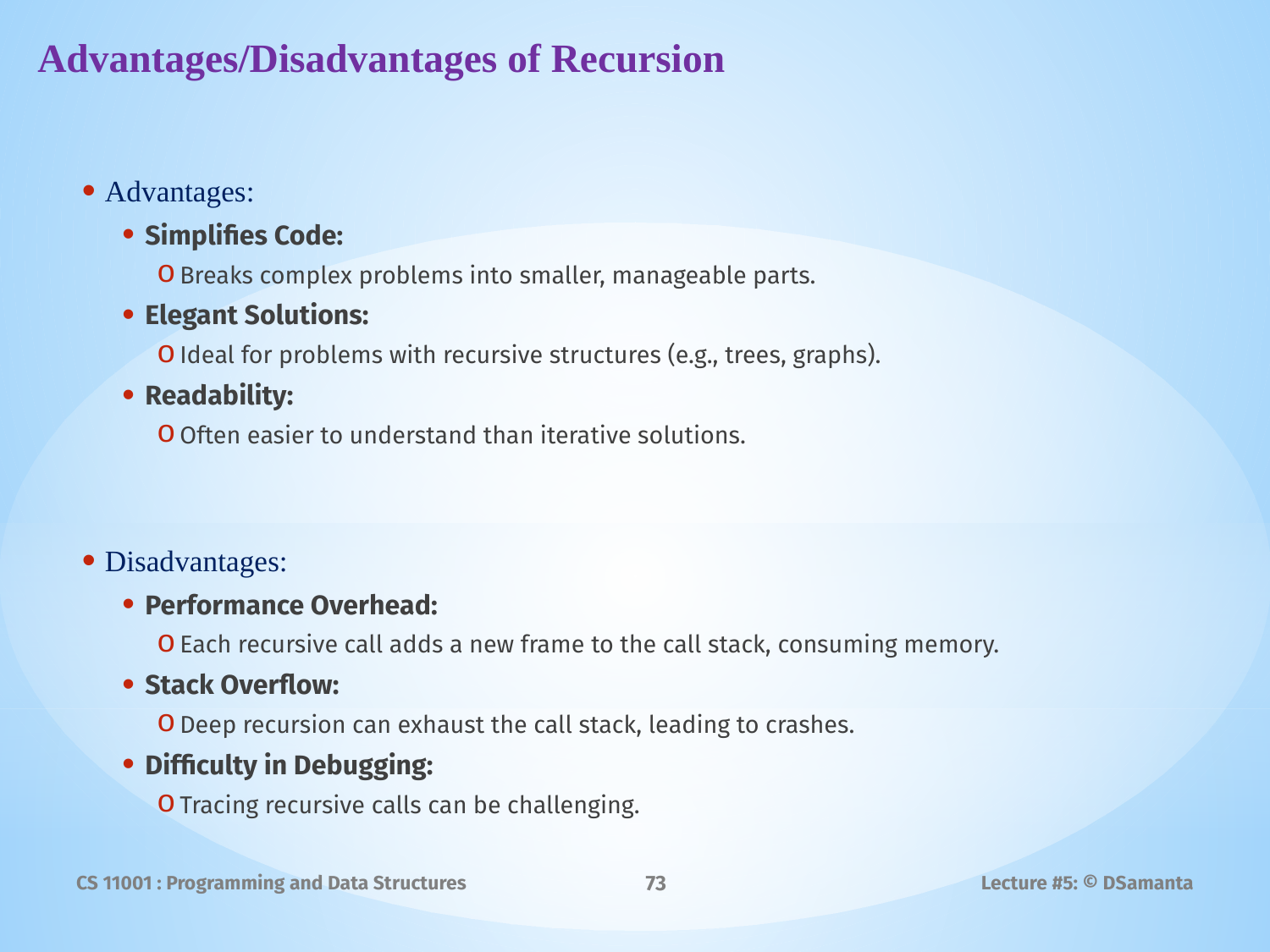

# Advantages/Disadvantages of Recursion
Advantages:
Simplifies Code:
Breaks complex problems into smaller, manageable parts.
Elegant Solutions:
Ideal for problems with recursive structures (e.g., trees, graphs).
Readability:
Often easier to understand than iterative solutions.

Disadvantages:
Performance Overhead:
Each recursive call adds a new frame to the call stack, consuming memory.
Stack Overflow:
Deep recursion can exhaust the call stack, leading to crashes.
Difficulty in Debugging:
Tracing recursive calls can be challenging.
CS 11001 : Programming and Data Structures
73
Lecture #5: © DSamanta